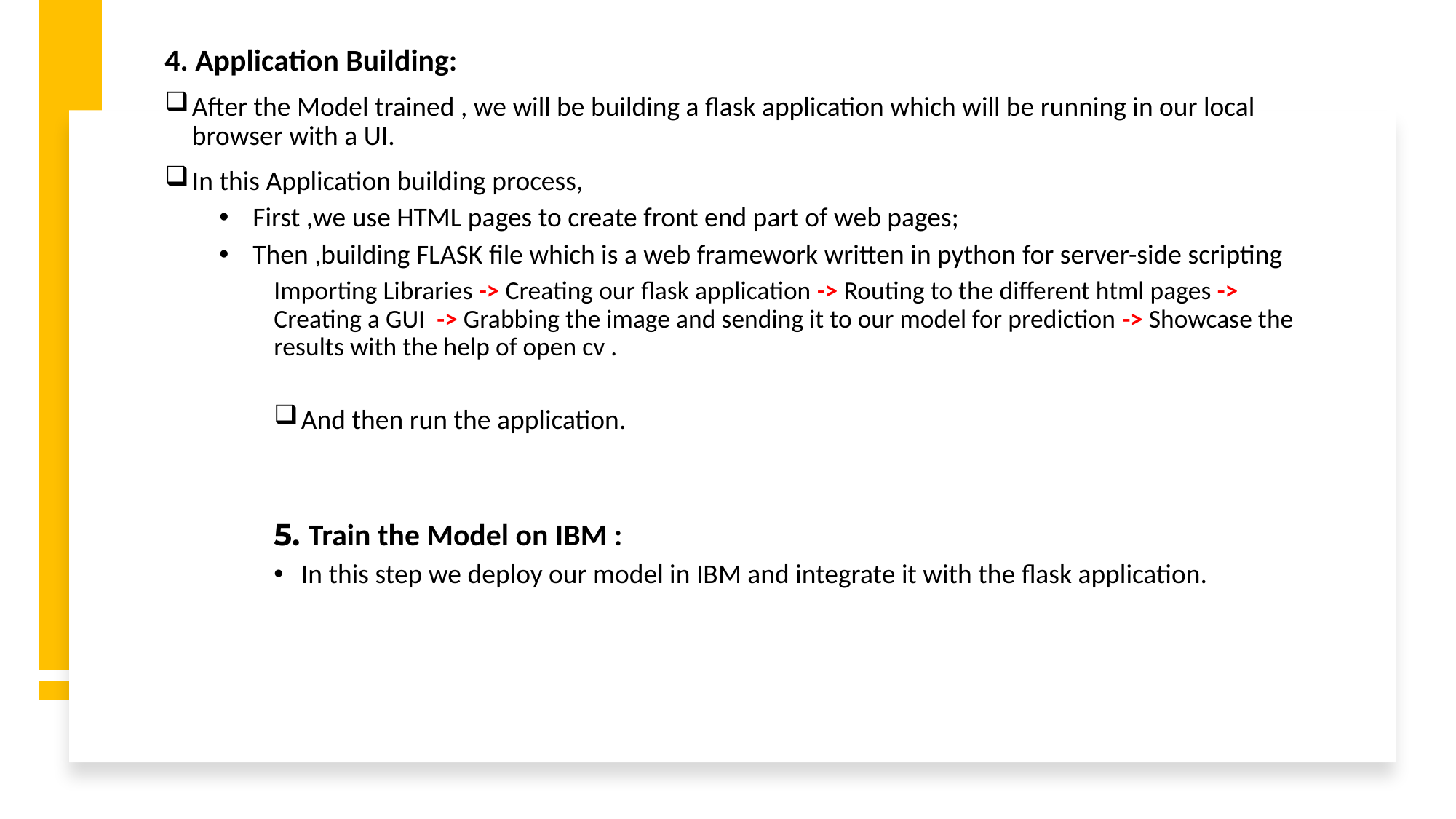

4. Application Building:
After the Model trained , we will be building a flask application which will be running in our local browser with a UI.
In this Application building process,
 First ,we use HTML pages to create front end part of web pages;
 Then ,building FLASK file which is a web framework written in python for server-side scripting
Importing Libraries -> Creating our flask application -> Routing to the different html pages -> Creating a GUI  -> Grabbing the image and sending it to our model for prediction -> Showcase the results with the help of open cv .

And then run the application.

5. Train the Model on IBM :
In this step we deploy our model in IBM and integrate it with the flask application.